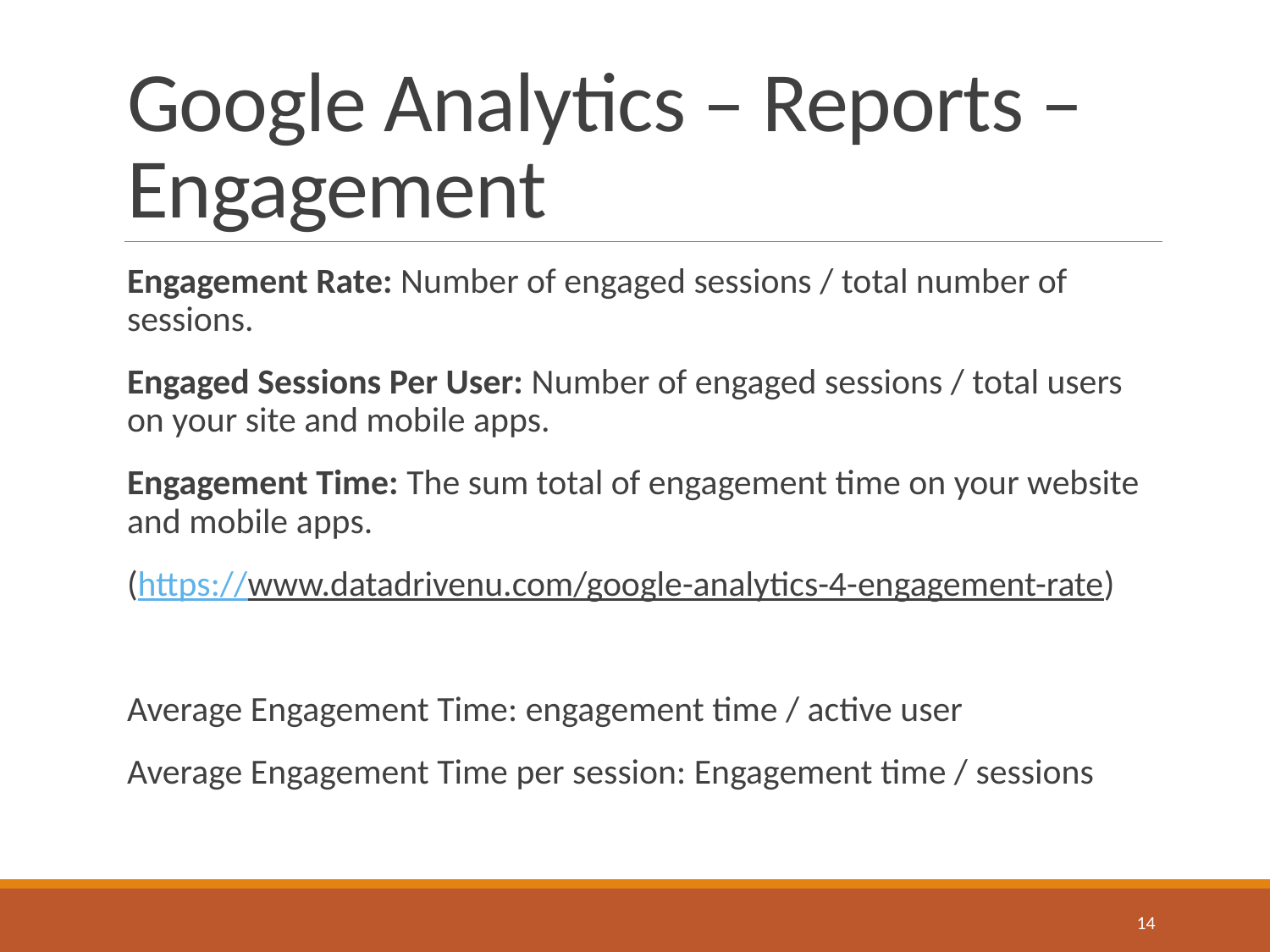

# Google Analytics – Reports – Engagement
Engagement Rate: Number of engaged sessions / total number of sessions.
Engaged Sessions Per User: Number of engaged sessions / total users on your site and mobile apps.
Engagement Time: The sum total of engagement time on your website and mobile apps.
(https://www.datadrivenu.com/google-analytics-4-engagement-rate)

Average Engagement Time: engagement time / active user
Average Engagement Time per session: Engagement time / sessions

14